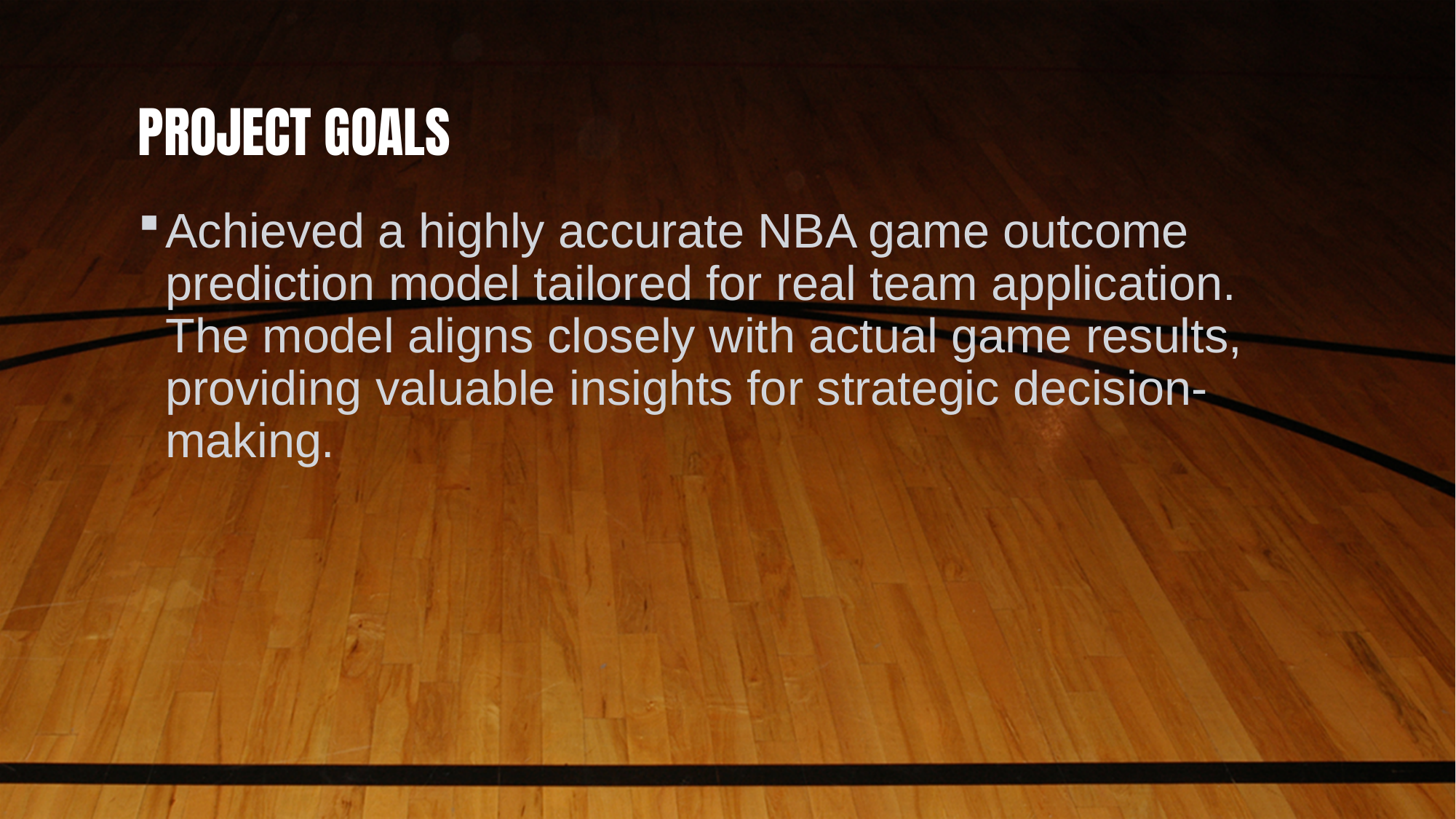

# PROJECT GOALS
Achieved a highly accurate NBA game outcome prediction model tailored for real team application. The model aligns closely with actual game results, providing valuable insights for strategic decision-making.